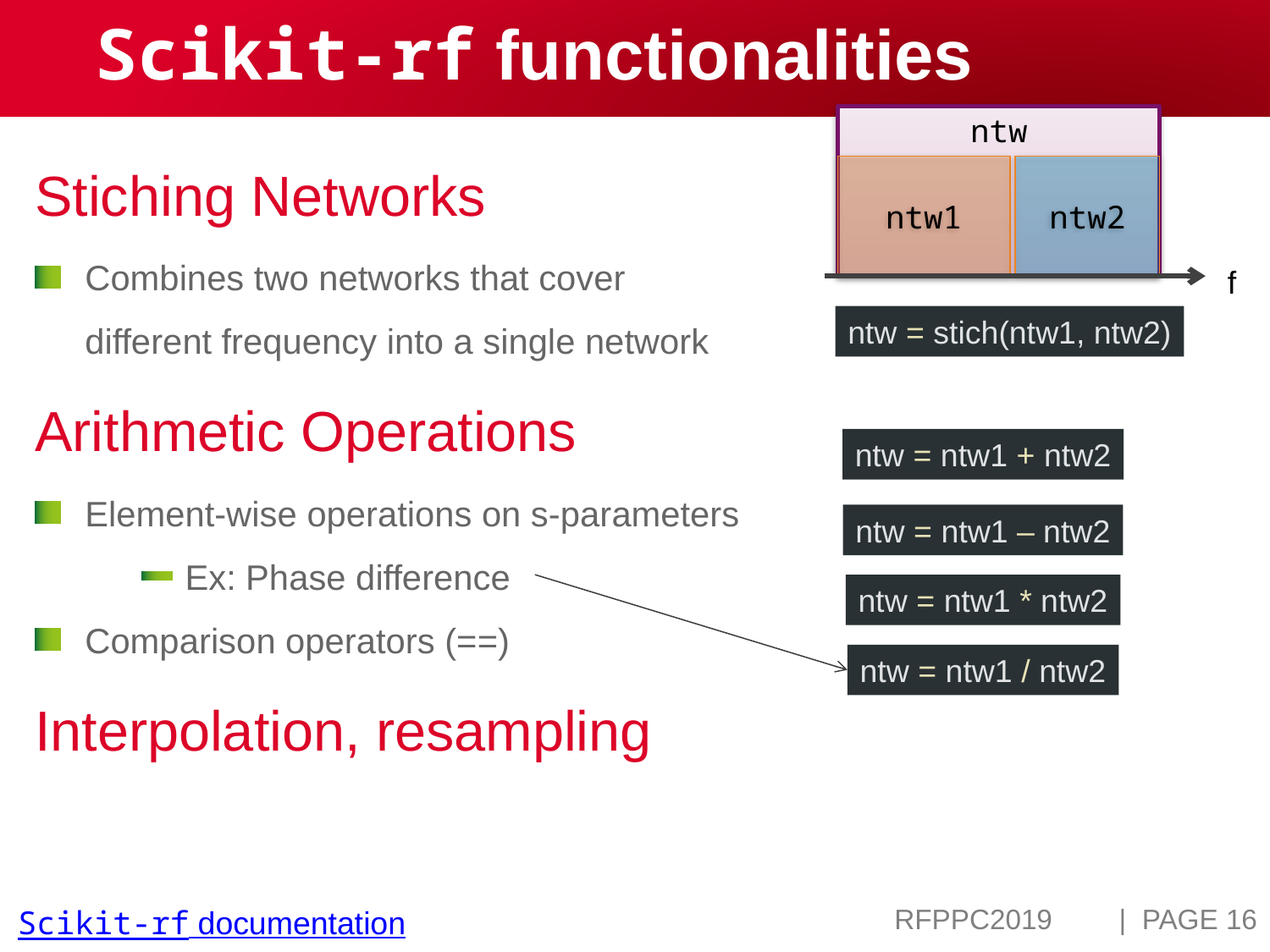

# Scikit-rf functionalities
ntw

Stiching Networks
Combines two networks that cover different frequency into a single network
Arithmetic Operations
Element-wise operations on s-parameters
 Ex: Phase difference
Comparison operators (==)
Interpolation, resampling
ntw1
ntw2
f
ntw = stich(ntw1, ntw2)
ntw = ntw1 + ntw2
ntw = ntw1 – ntw2
ntw = ntw1 * ntw2
ntw = ntw1 / ntw2
|  PAGE 16
RFPPC2019
Scikit-rf documentation